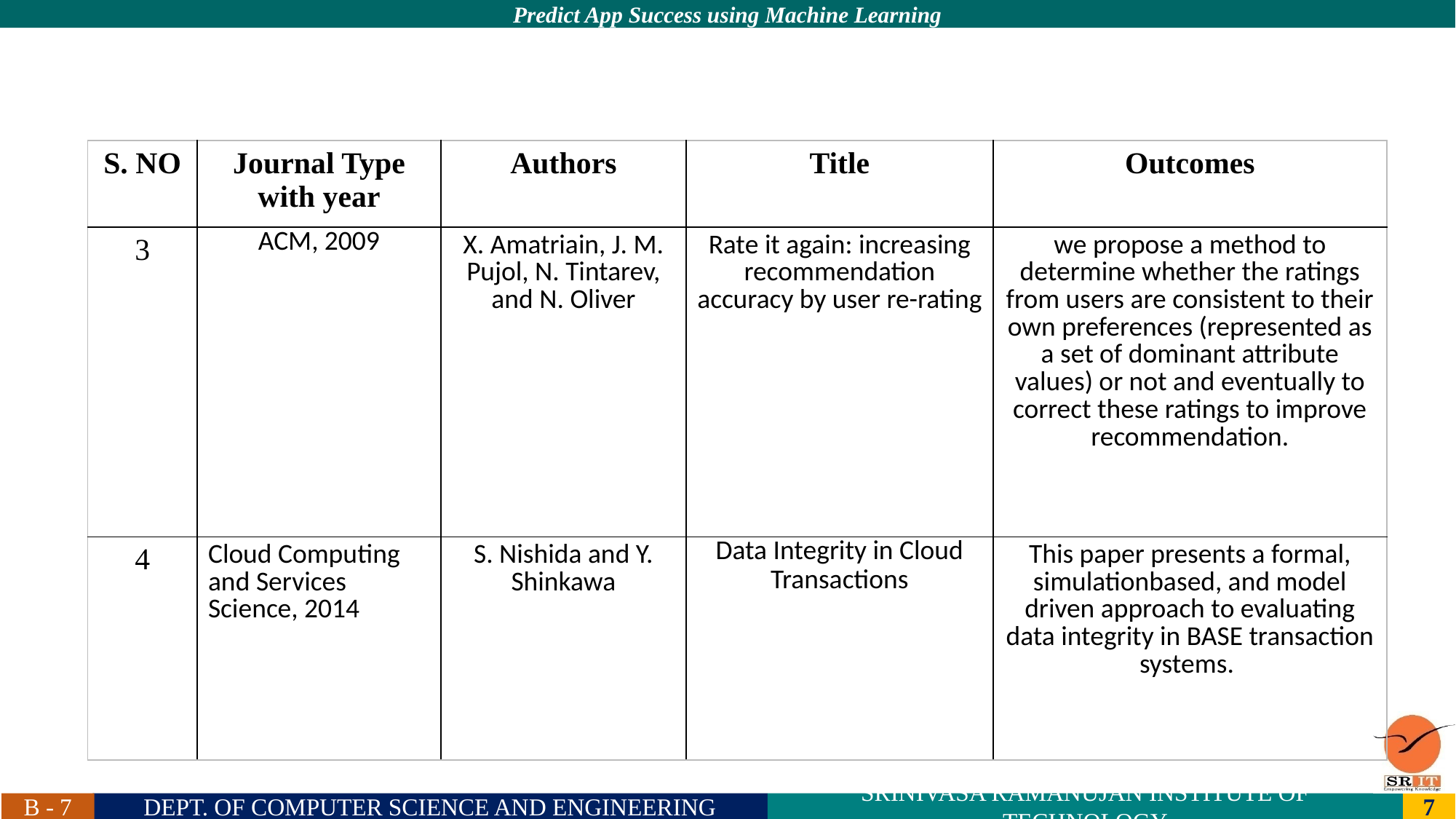

#

| S. NO | Journal Type with year | Authors | Title | Outcomes |
| --- | --- | --- | --- | --- |
| 3 | ACM, 2009 | X. Amatriain, J. M. Pujol, N. Tintarev, and N. Oliver | Rate it again: increasing recommendation accuracy by user re-rating | we propose a method to determine whether the ratings from users are consistent to their own preferences (represented as a set of dominant attribute values) or not and eventually to correct these ratings to improve recommendation. |
| 4 | Cloud Computing and Services Science, 2014 | S. Nishida and Y. Shinkawa | Data Integrity in Cloud Transactions | This paper presents a formal, simulationbased, and model driven approach to evaluating data integrity in BASE transaction systems. |